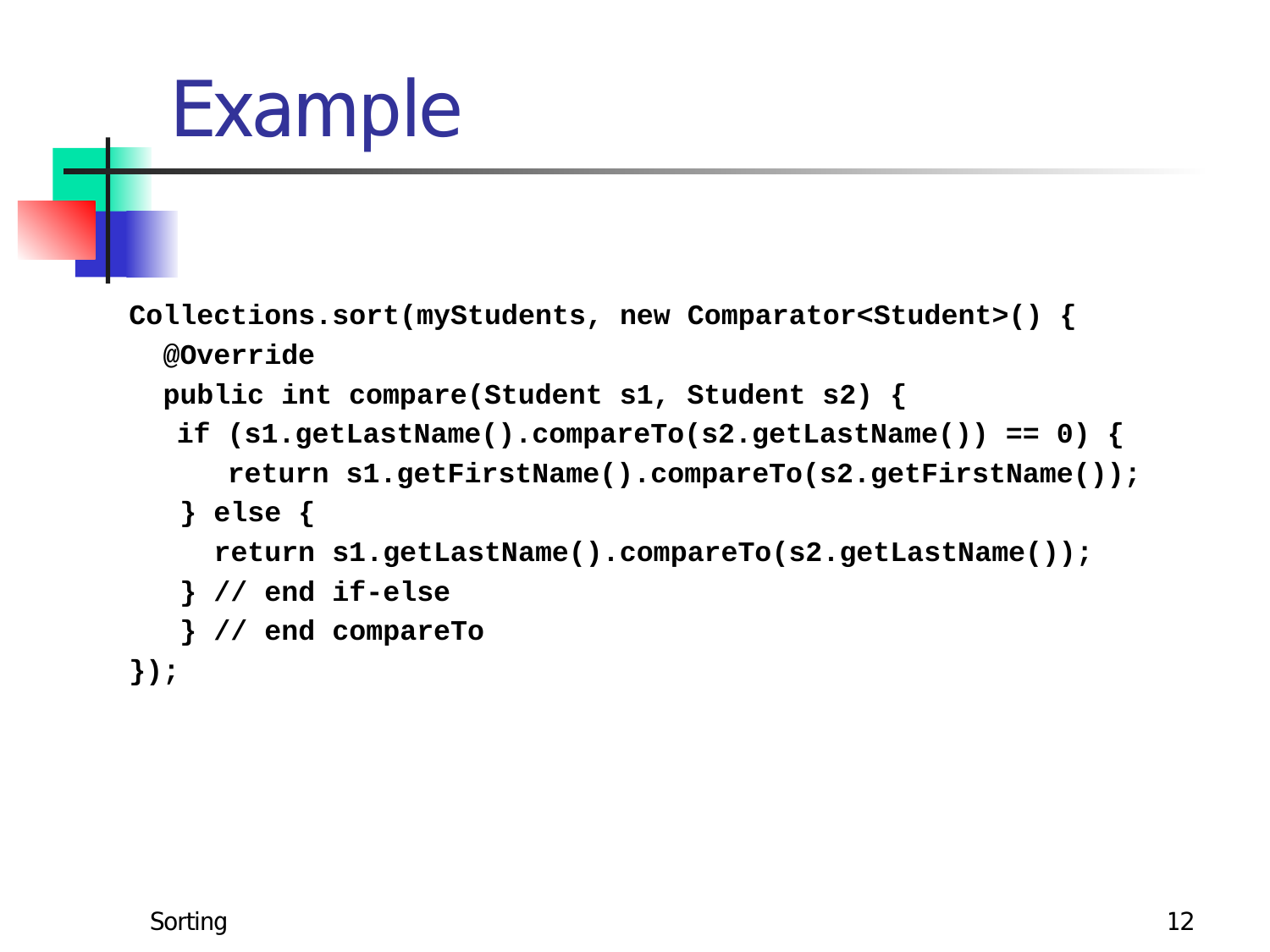

# Example

Collections.sort(myStudents, new Comparator<Student>() {
  @Override
  public int compare(Student s1, Student s2) {
	if (s1.getLastName().compareTo(s2.getLastName()) == 0) {
	   return s1.getFirstName().compareTo(s2.getFirstName());
   } else {
     return s1.getLastName().compareTo(s2.getLastName());
   } // end if-else
   } // end compareTo
});
Sorting
12